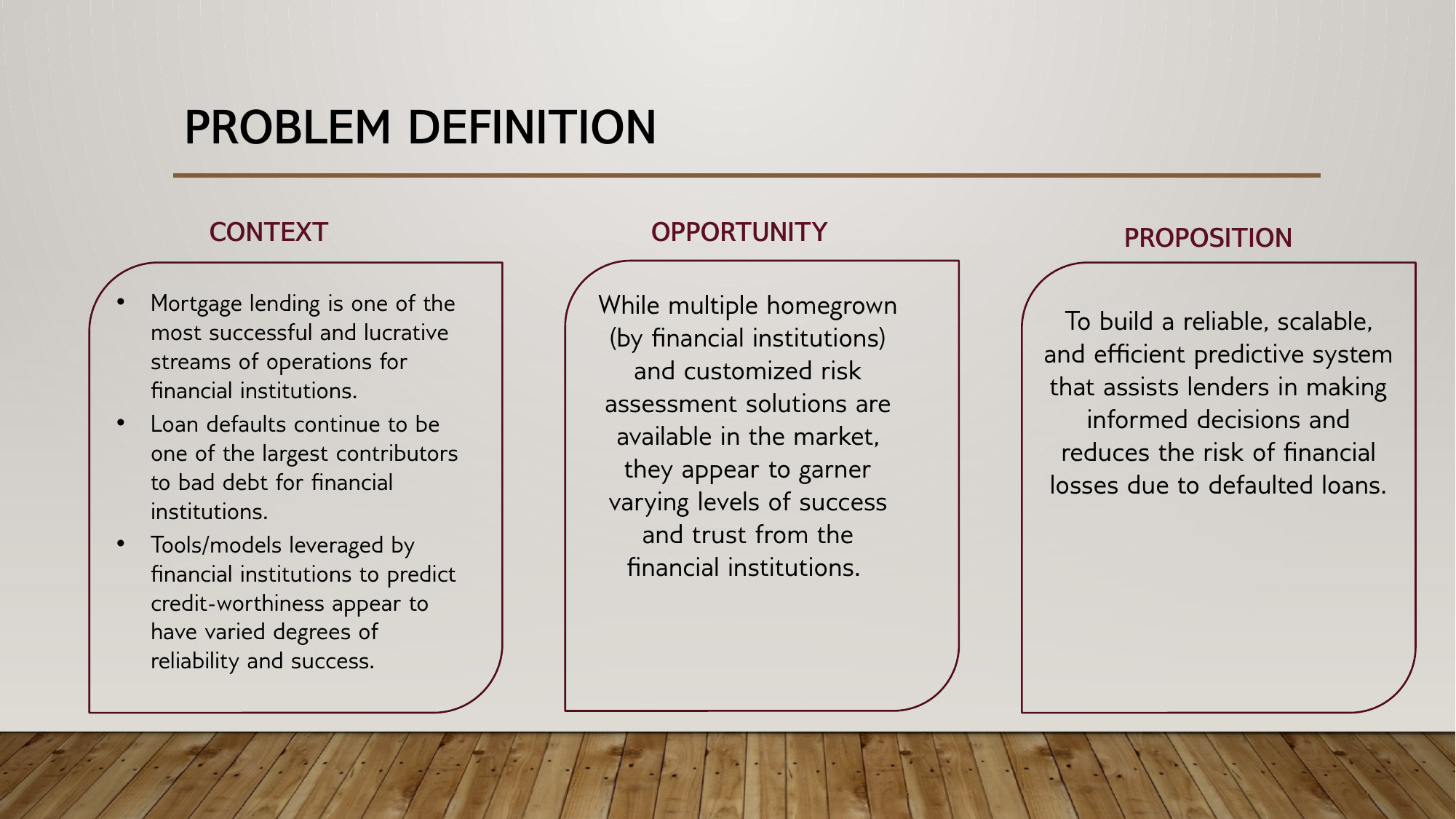

# Problem DEFINITION

CONTEXT
OPPORTUNITY
PROPOSITION

Mortgage lending is one of the most successful and lucrative streams of operations for financial institutions.
Loan defaults continue to be one of the largest contributors to bad debt for financial institutions.
Tools/models leveraged by financial institutions to predict credit-worthiness appear to have varied degrees of reliability and success.
While multiple homegrown (by financial institutions) and customized risk assessment solutions are available in the market, they appear to garner varying levels of success and trust from the financial institutions.

To build a reliable, scalable, and efficient predictive system that assists lenders in making informed decisions and reduces the risk of financial losses due to defaulted loans.